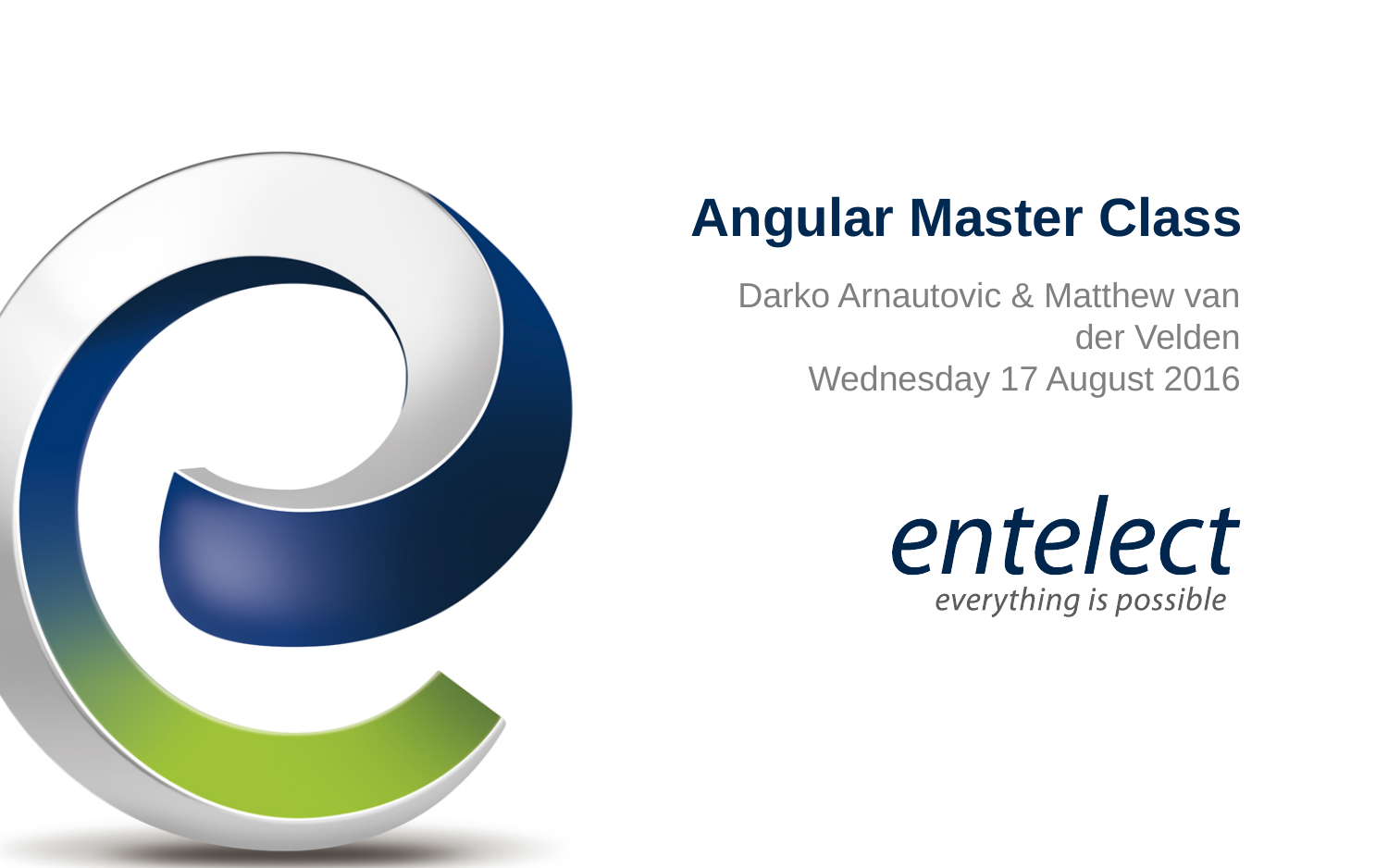

# Angular Master Class
Darko Arnautovic & Matthew van der Velden
Wednesday 17 August 2016